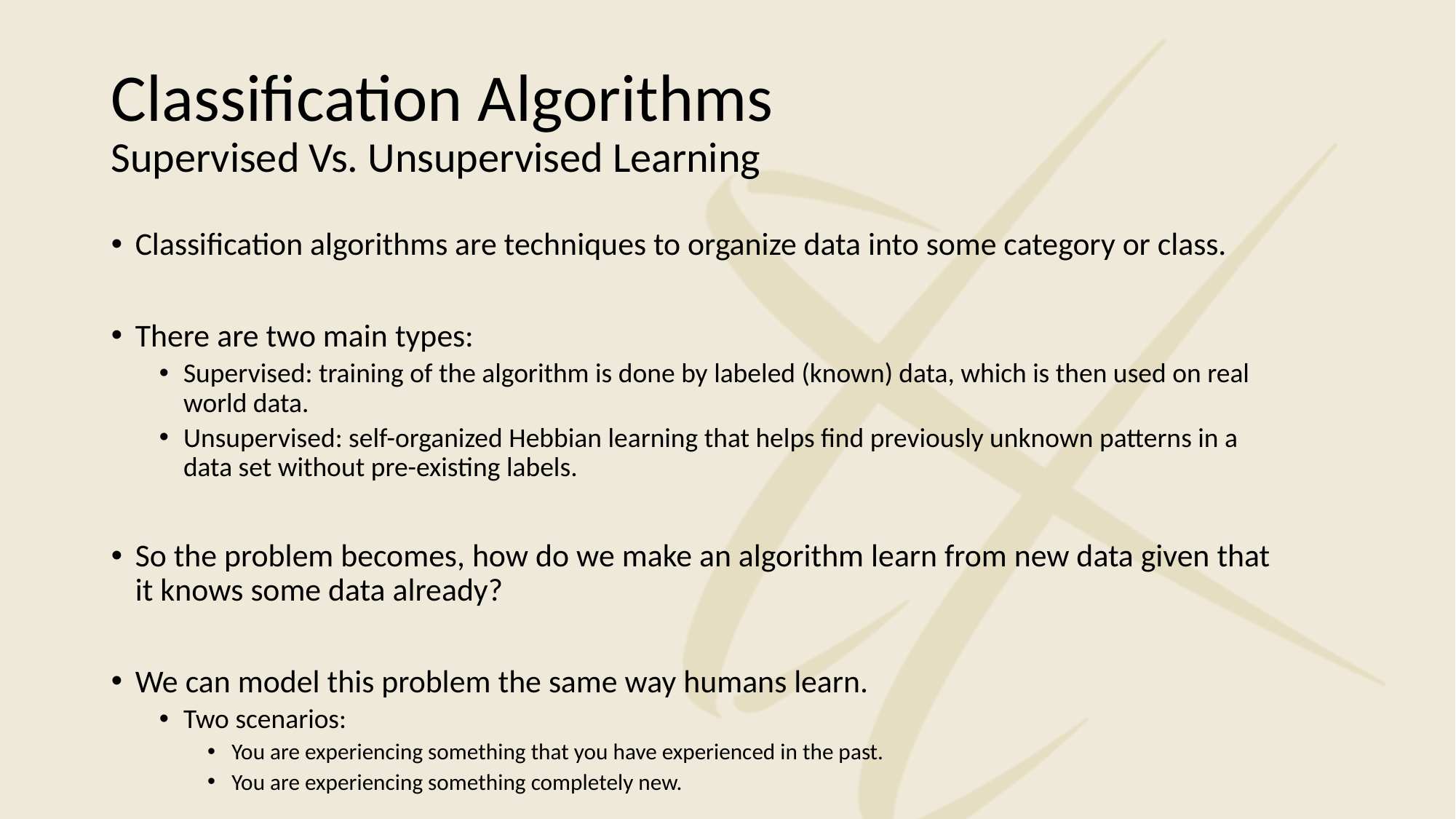

# Classification Algorithms Supervised Vs. Unsupervised Learning
Classification algorithms are techniques to organize data into some category or class.

There are two main types:
Supervised: training of the algorithm is done by labeled (known) data, which is then used on real world data.
Unsupervised: self-organized Hebbian learning that helps find previously unknown patterns in a data set without pre-existing labels.

So the problem becomes, how do we make an algorithm learn from new data given that it knows some data already?

We can model this problem the same way humans learn.
Two scenarios:
You are experiencing something that you have experienced in the past.
You are experiencing something completely new.